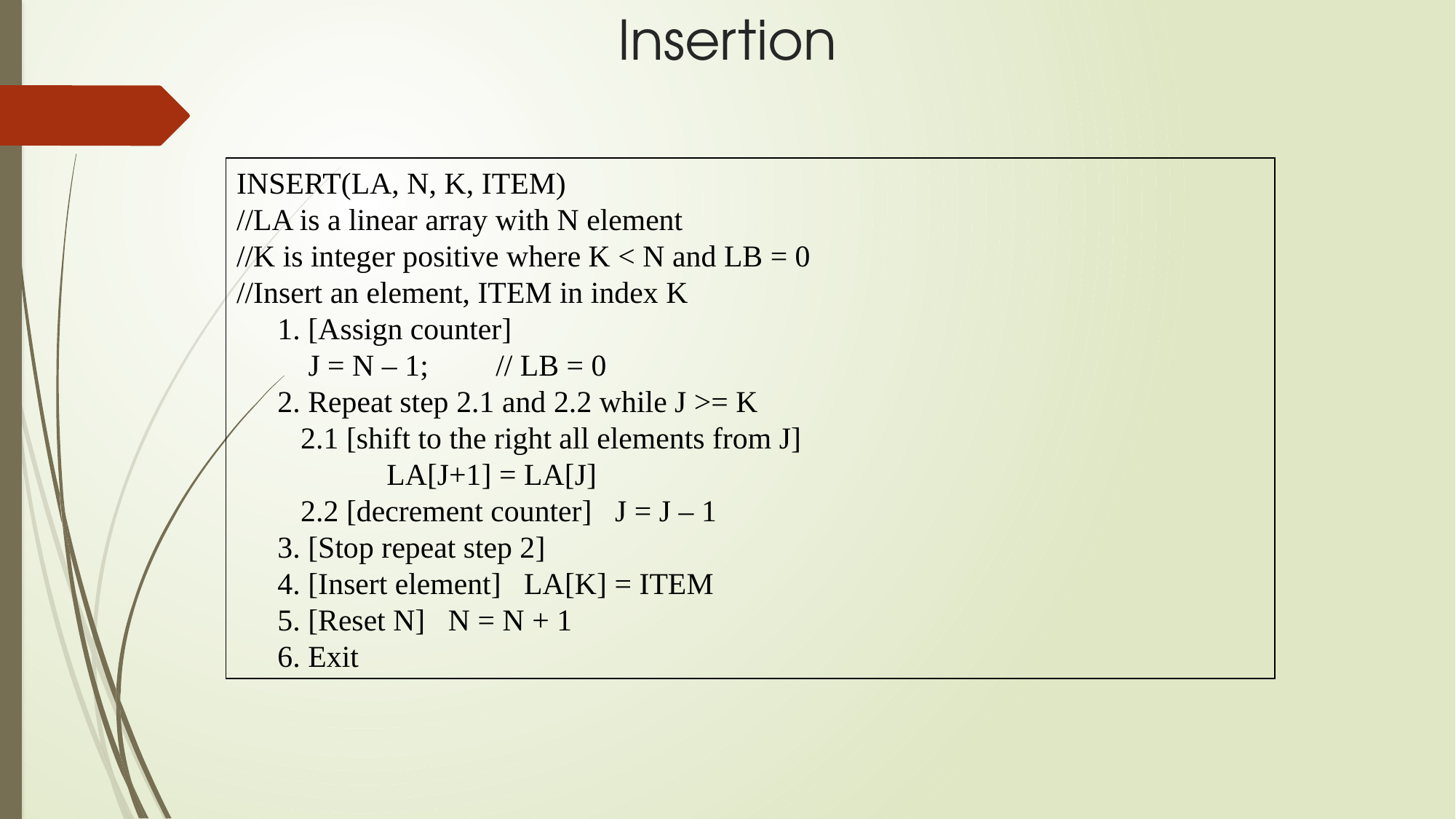

# Insertion
INSERT(LA, N, K, ITEM)
//LA is a linear array with N element
//K is integer positive where K < N and LB = 0
//Insert an element, ITEM in index K
	1. [Assign counter]
	    J = N – 1;	// LB = 0
	2. Repeat step 2.1 and 2.2 while J >= K
	   2.1 [shift to the right all elements from J]
	   	LA[J+1] = LA[J]
	   2.2 [decrement counter]   J = J – 1
	3. [Stop repeat step 2]
	4. [Insert element]   LA[K] = ITEM
	5. [Reset N]   N = N + 1
	6. Exit